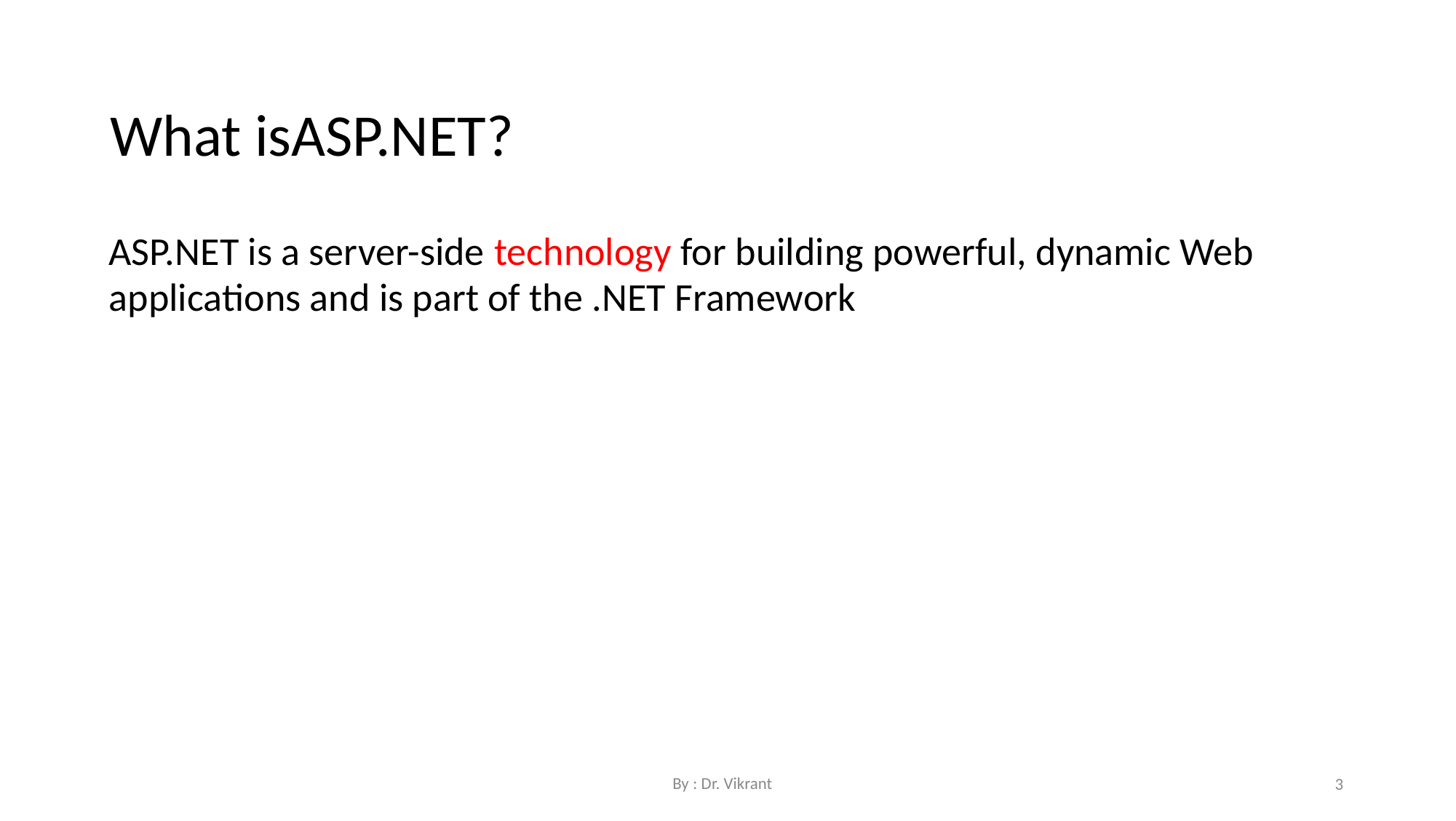

What isASP.NET?
ASP.NET is a server-side technology for building powerful, dynamic Web applications and is part of the .NET Framework
By : Dr. Vikrant
3